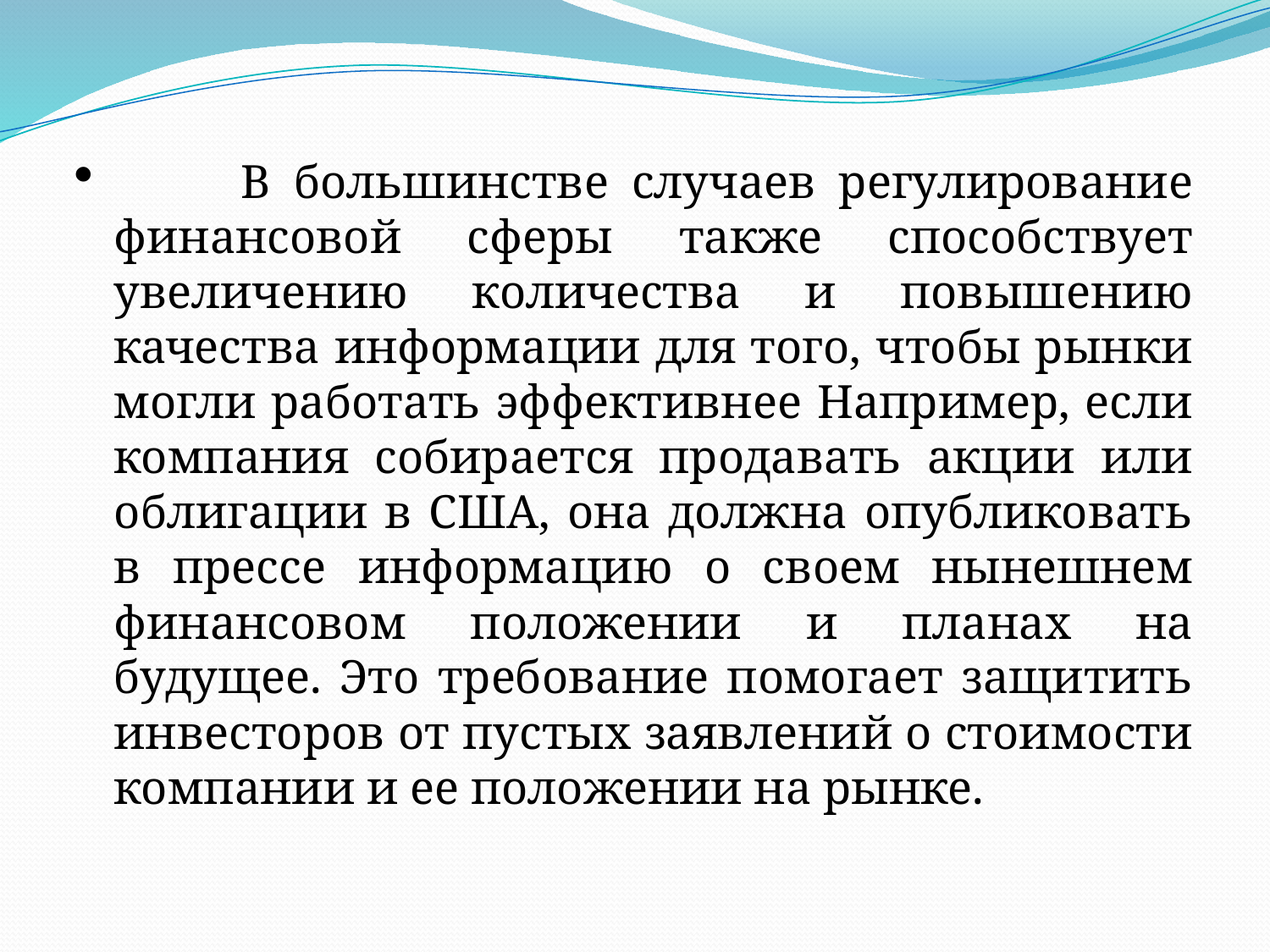

В большинстве случаев регулирование финансовой сферы также способствует увеличению количества и повышению качества информации для того, чтобы рынки могли работать эффективнее Например, если компания собирается продавать акции или облигации в США, она должна опубликовать в прессе информацию о своем нынешнем финансовом положении и планах на будущее. Это требование помогает защитить инвесторов от пустых заявлений о стоимости компании и ее поло­жении на рынке.